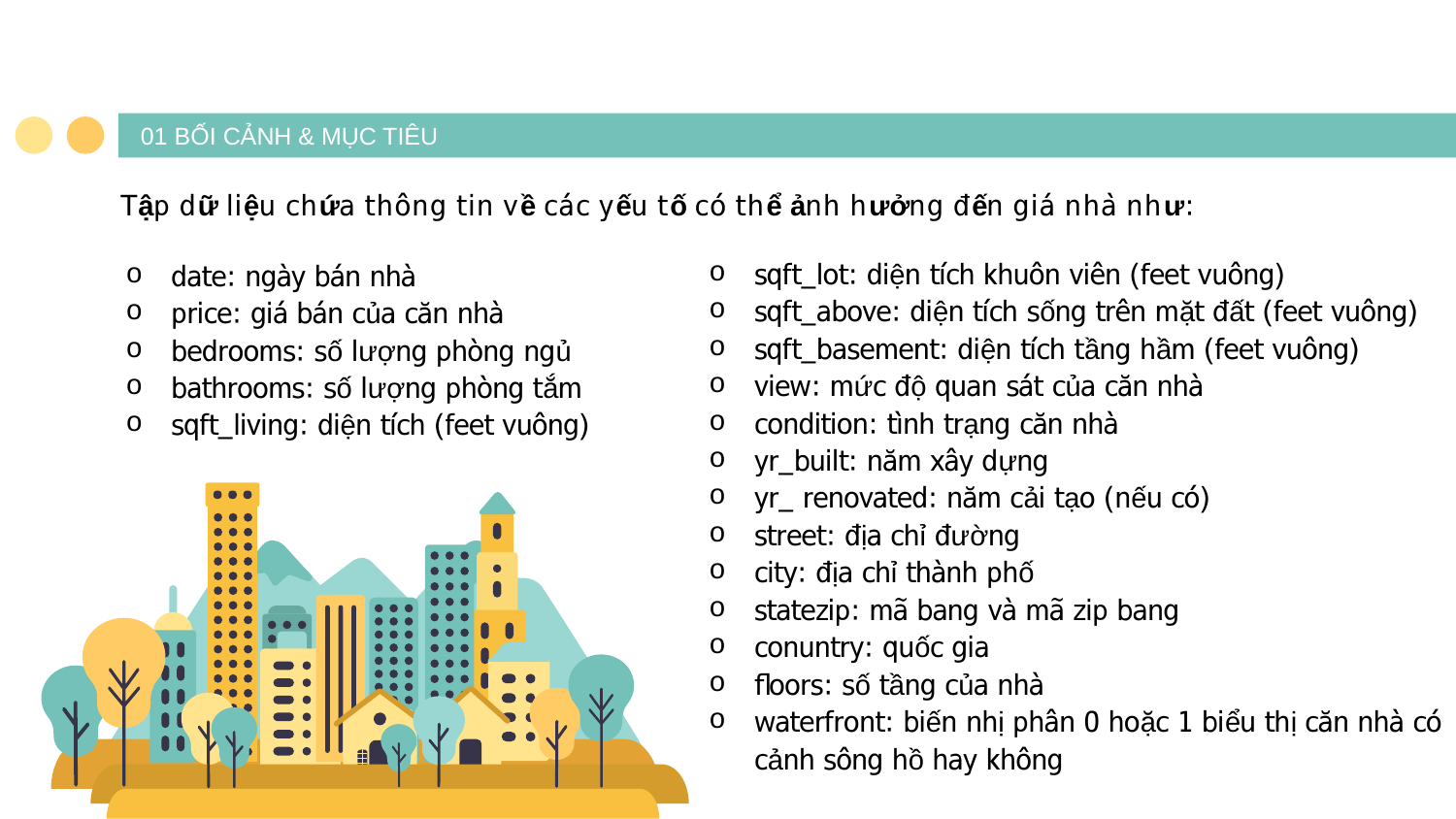

# 01 BỐI CẢNH & MỤC TIÊU
Tập dữ liệu chứa thông tin về các yếu tố có thể ảnh hưởng đến giá nhà như:

sqft_lot: diện tích khuôn viên (feet vuông)
sqft_above: diện tích sống trên mặt đất (feet vuông)
sqft_basement: diện tích tầng hầm (feet vuông)
view: mức độ quan sát của căn nhà
condition: tình trạng căn nhà
yr_built: năm xây dựng
yr_ renovated: năm cải tạo (nếu có)
street: địa chỉ đường
city: địa chỉ thành phố
statezip: mã bang và mã zip bang
conuntry: quốc gia
floors: số tầng của nhà
waterfront: biến nhị phân 0 hoặc 1 biểu thị căn nhà có cảnh sông hồ hay không

date: ngày bán nhà
price: giá bán của căn nhà
bedrooms: số lượng phòng ngủ
bathrooms: số lượng phòng tắm
sqft_living: diện tích (feet vuông)